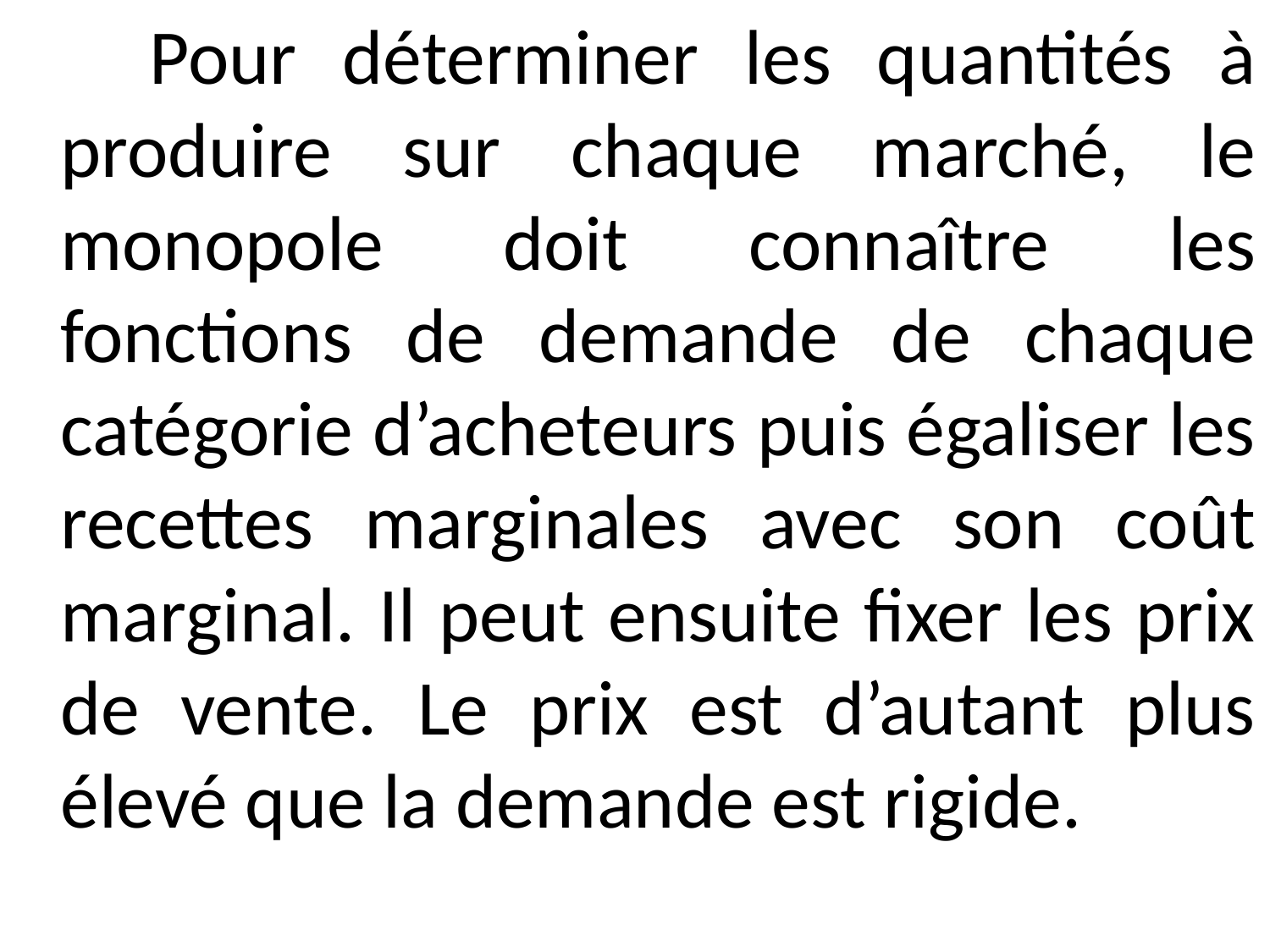

Pour déterminer les quantités à produire sur chaque marché, le monopole doit connaître les fonctions de demande de chaque catégorie d’acheteurs puis égaliser les recettes marginales avec son coût marginal. Il peut ensuite fixer les prix de vente. Le prix est d’autant plus élevé que la demande est rigide.